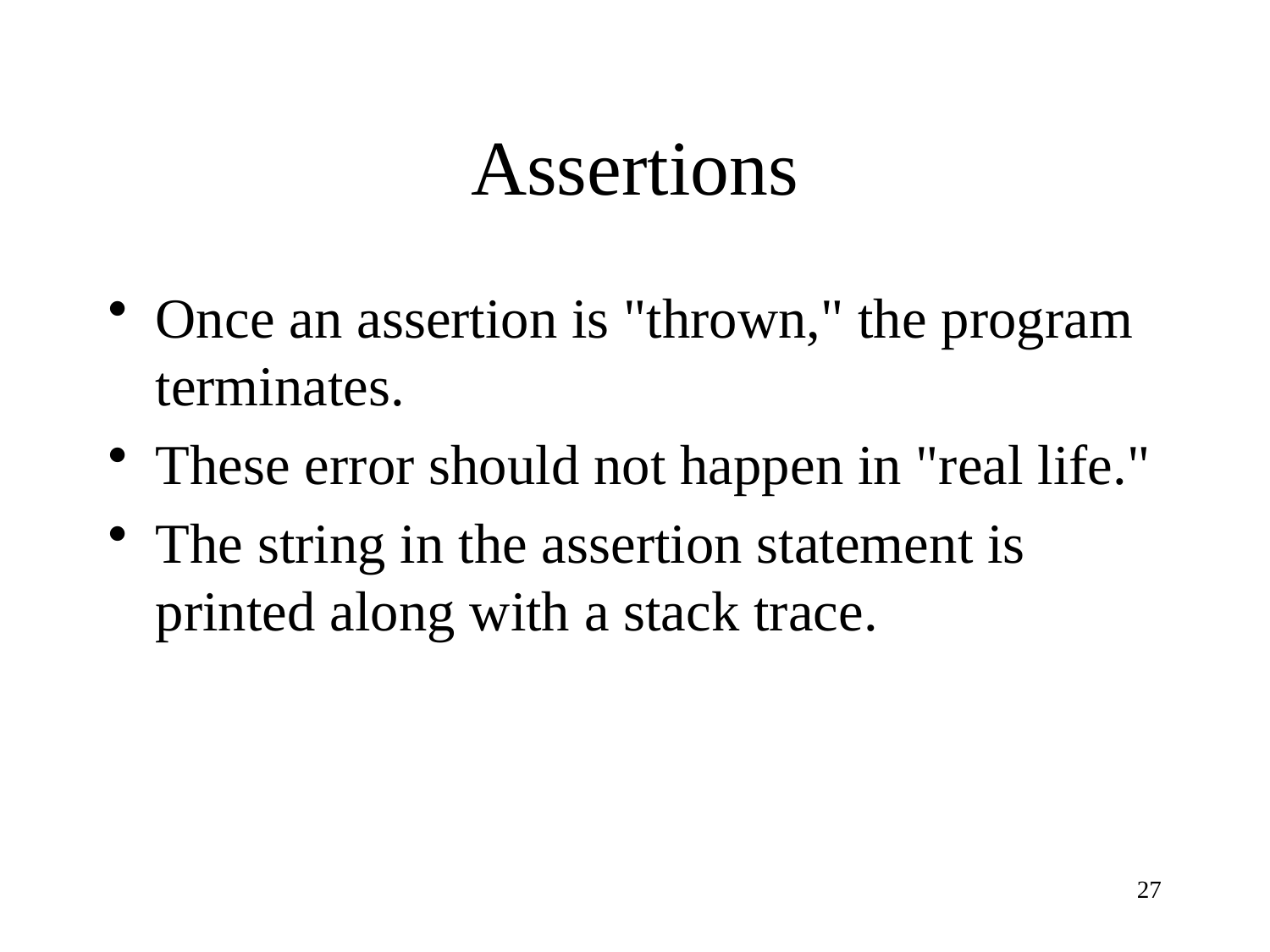

# Assertions
Once an assertion is "thrown," the program terminates.
These error should not happen in "real life."
The string in the assertion statement is printed along with a stack trace.
27